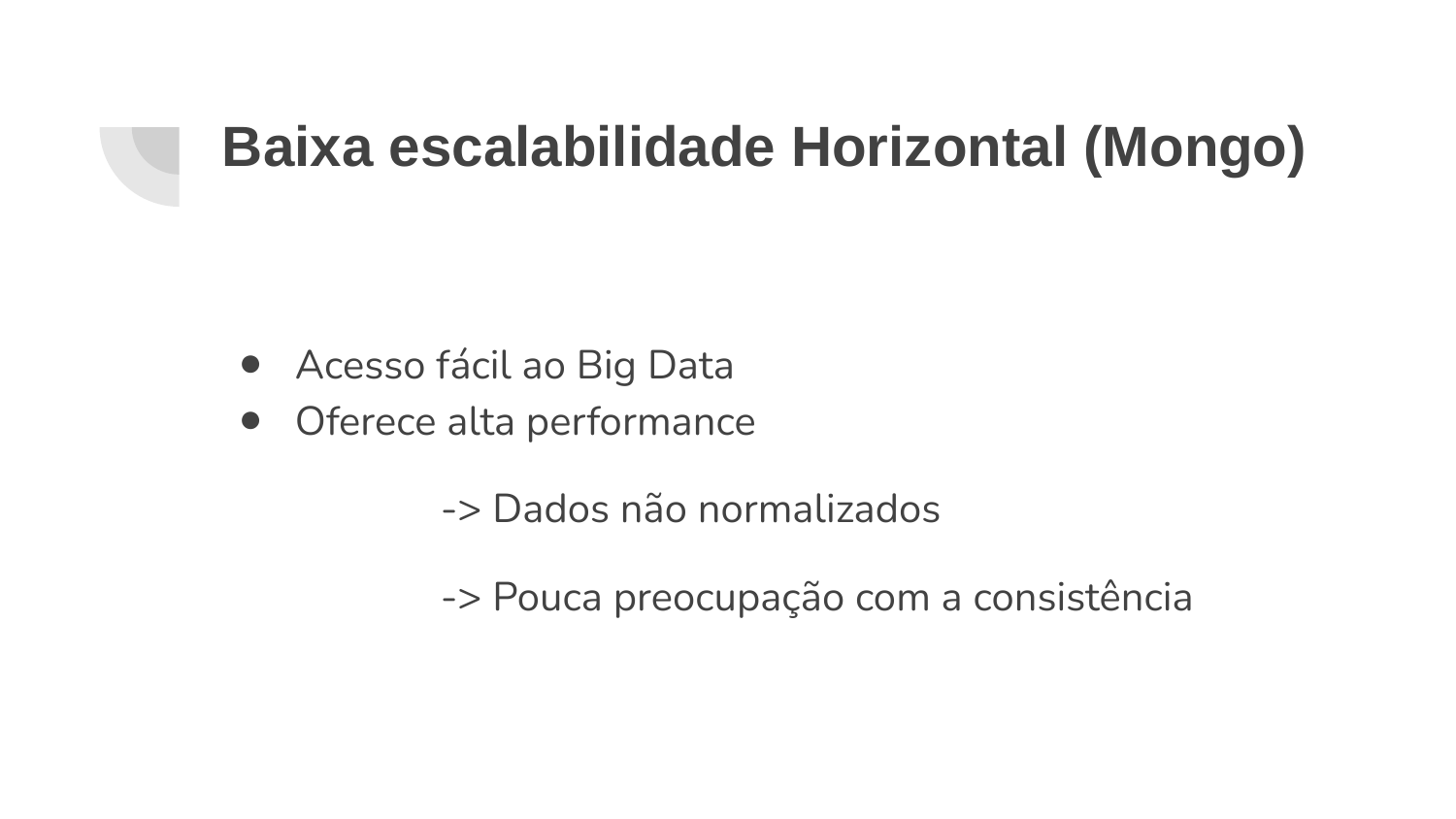

# Baixa escalabilidade Horizontal (Mongo)

Acesso fácil ao Big Data
Oferece alta performance
 	-> Dados não normalizados
	-> Pouca preocupação com a consistência